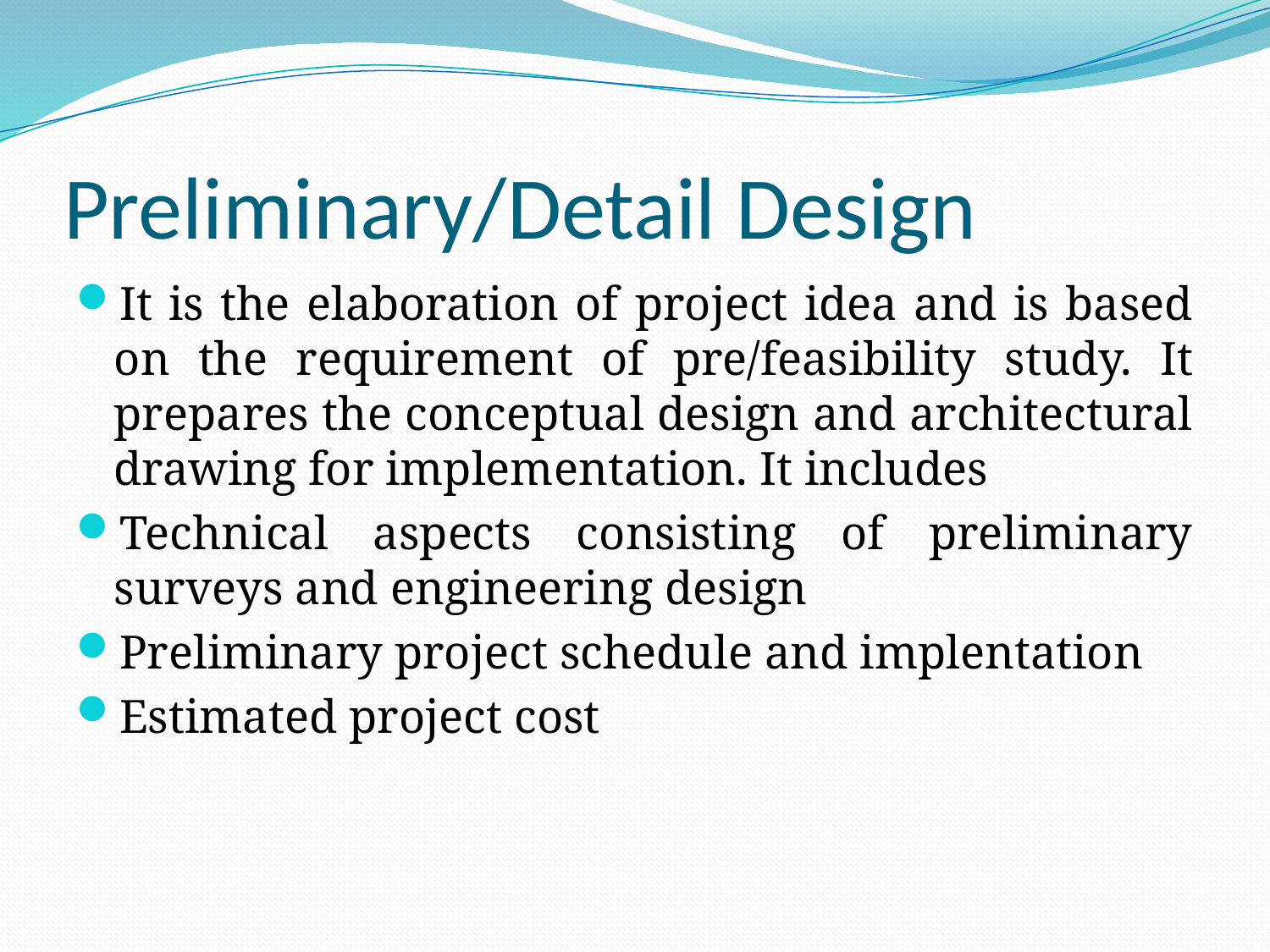

# Preliminary/Detail Design
It is the elaboration of project idea and is based on the requirement of pre/feasibility study. It prepares the conceptual design and architectural drawing for implementation. It includes
Technical aspects consisting of preliminary surveys and engineering design
Preliminary project schedule and implentation
Estimated project cost